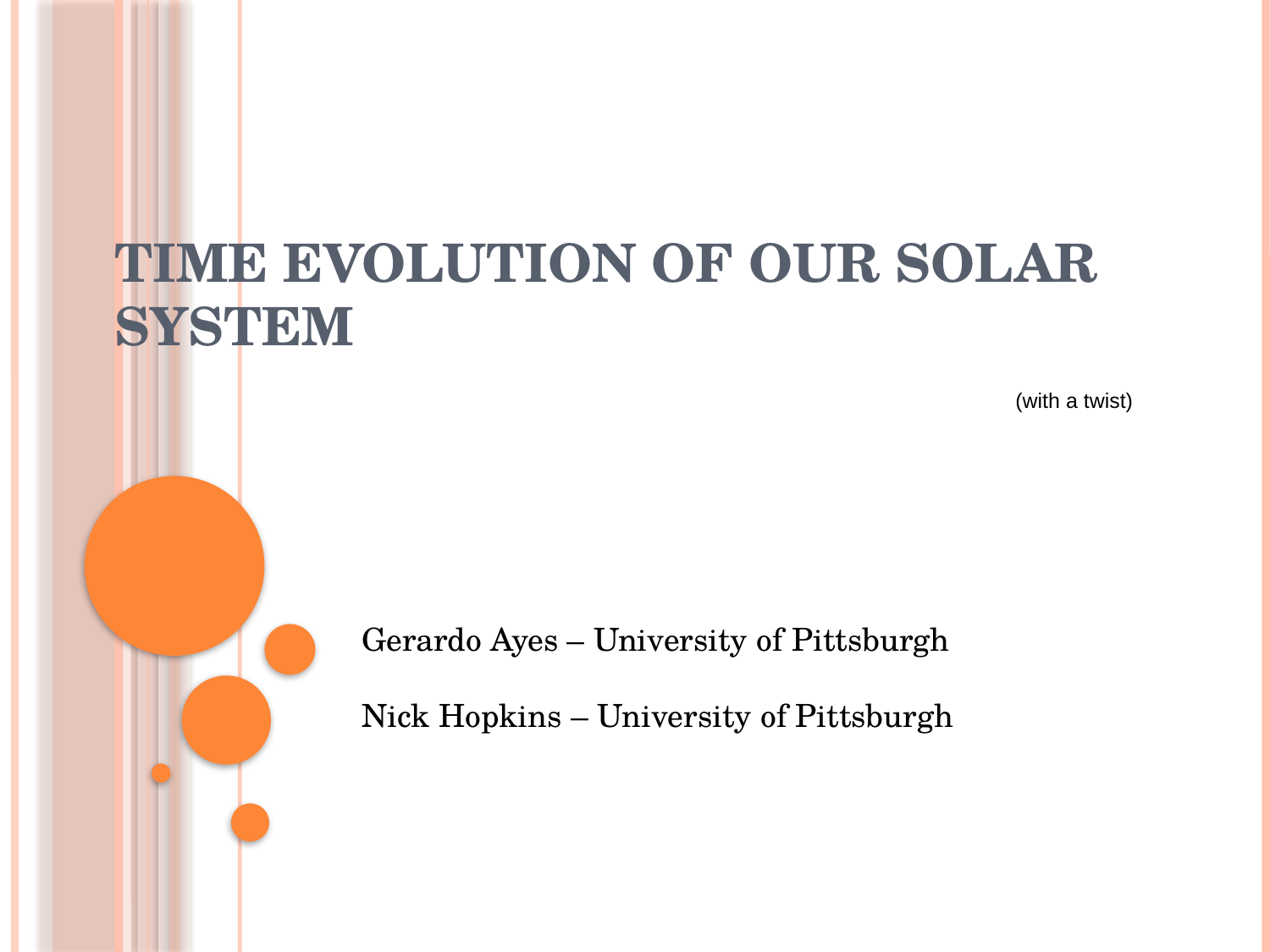

# Time Evolution of our Solar System
(with a twist)
Gerardo Ayes – University of Pittsburgh

Nick Hopkins – University of Pittsburgh